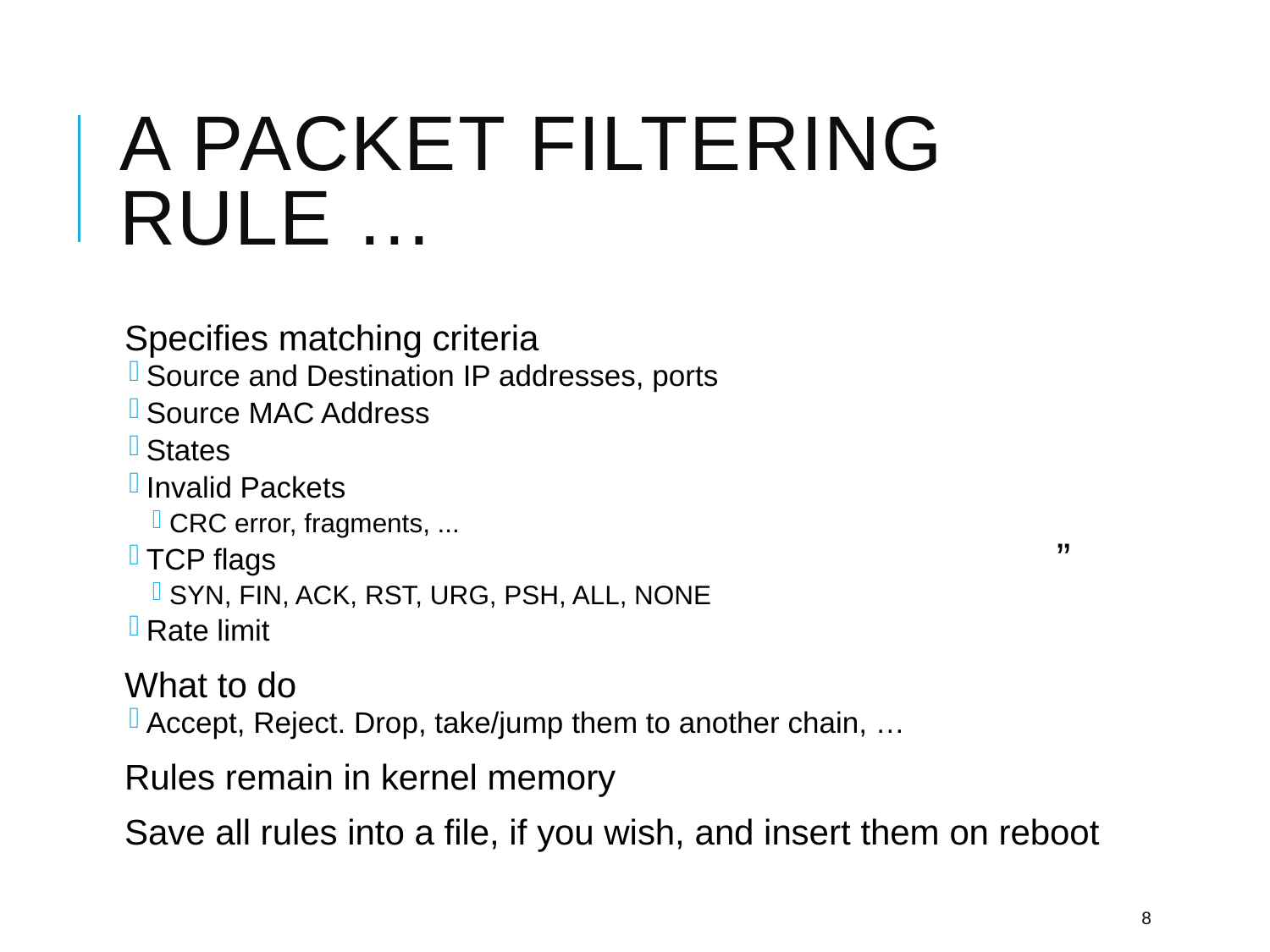

# A Packet Filtering Rule …
Specifies matching criteria
Source and Destination IP addresses, ports
Source MAC Address
States
Invalid Packets
CRC error, fragments, ...
TCP flags
SYN, FIN, ACK, RST, URG, PSH, ALL, NONE
Rate limit
What to do
Accept, Reject. Drop, take/jump them to another chain, …
Rules remain in kernel memory
Save all rules into a file, if you wish, and insert them on reboot
”
8